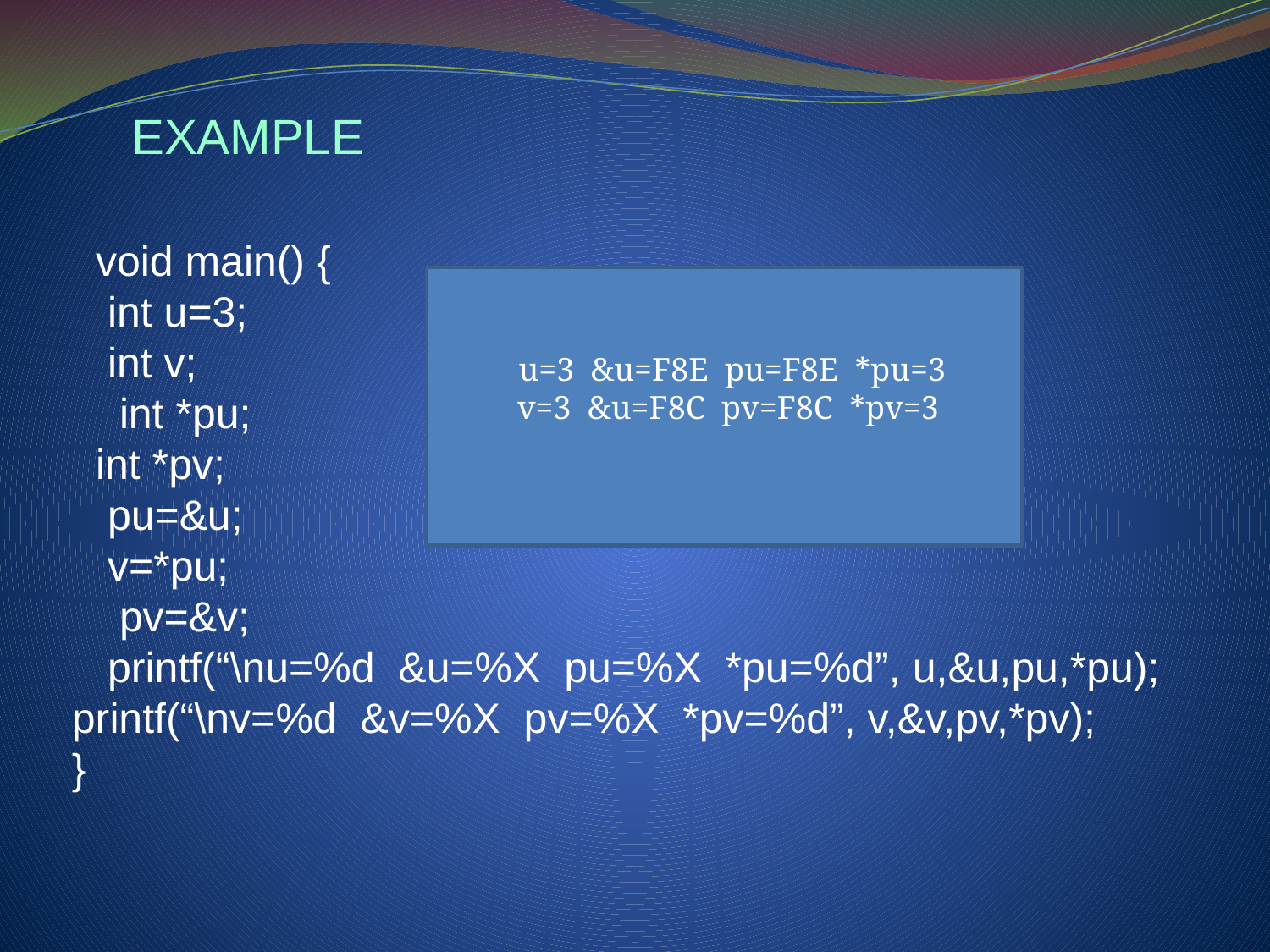

EXAMPLE
  void main() {
   int u=3;
   int v;
    int *pu;
  int *pv;
   pu=&u;
   v=*pu;
    pv=&v;
   printf(“\nu=%d  &u=%X  pu=%X  *pu=%d”, u,&u,pu,*pu);
printf(“\nv=%d  &v=%X  pv=%X  *pv=%d”, v,&v,pv,*pv);
}
  u=3  &u=F8E  pu=F8E  *pu=3
 v=3  &u=F8C  pv=F8C  *pv=3